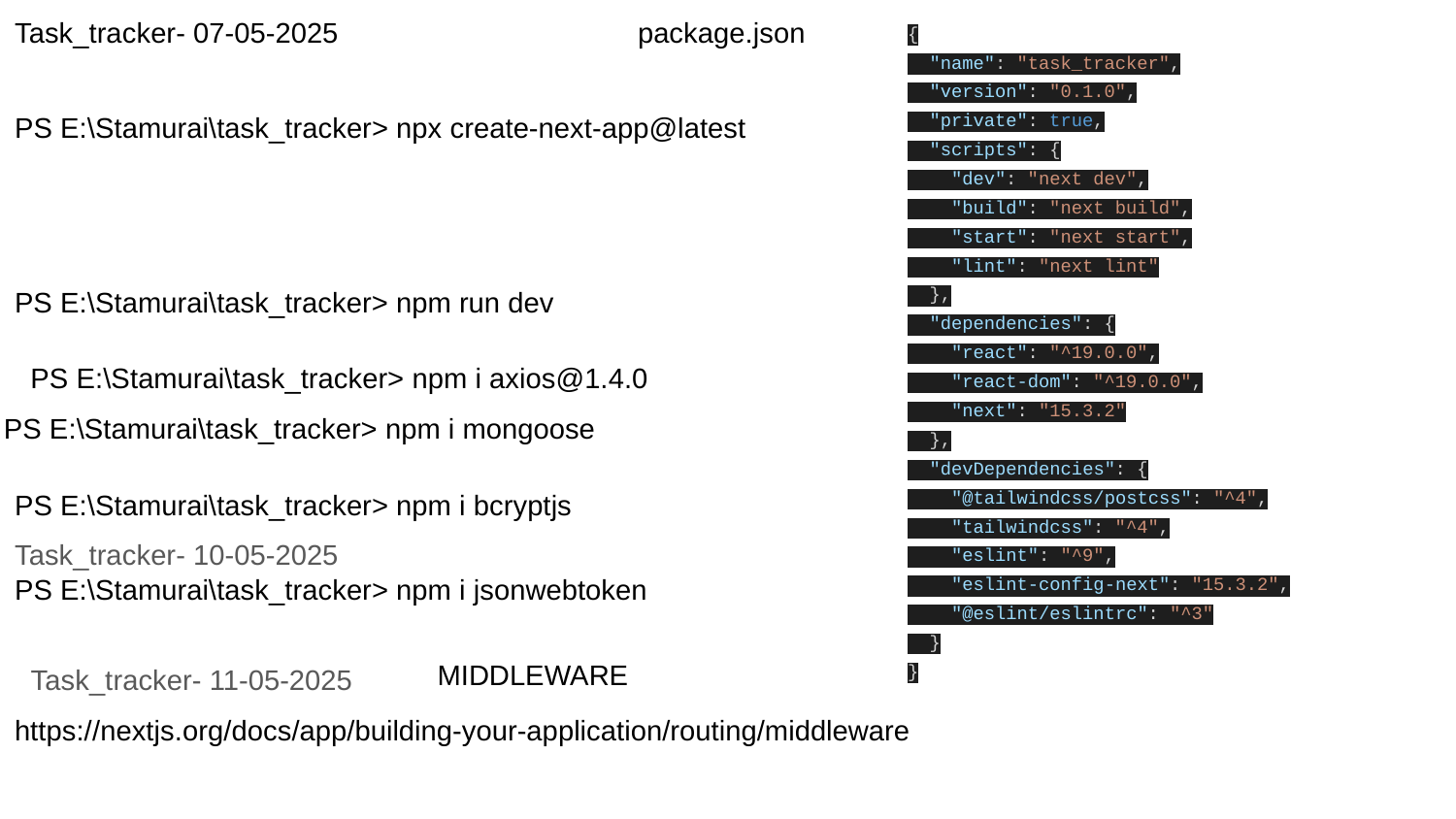

Task_tracker- 07-05-2025
package.json
{
  "name": "task_tracker",
  "version": "0.1.0",
  "private": true,
  "scripts": {
    "dev": "next dev",
    "build": "next build",
    "start": "next start",
    "lint": "next lint"
  },
  "dependencies": {
    "react": "^19.0.0",
    "react-dom": "^19.0.0",
    "next": "15.3.2"
  },
  "devDependencies": {
    "@tailwindcss/postcss": "^4",
    "tailwindcss": "^4",
    "eslint": "^9",
    "eslint-config-next": "15.3.2",
    "@eslint/eslintrc": "^3"
  }
}

PS E:\Stamurai\task_tracker> npx create-next-app@latest
PS E:\Stamurai\task_tracker> npm run dev
PS E:\Stamurai\task_tracker> npm i axios@1.4.0
PS E:\Stamurai\task_tracker> npm i mongoose
PS E:\Stamurai\task_tracker> npm i bcryptjs
Task_tracker- 10-05-2025
PS E:\Stamurai\task_tracker> npm i jsonwebtoken
MIDDLEWARE
Task_tracker- 11-05-2025
https://nextjs.org/docs/app/building-your-application/routing/middleware